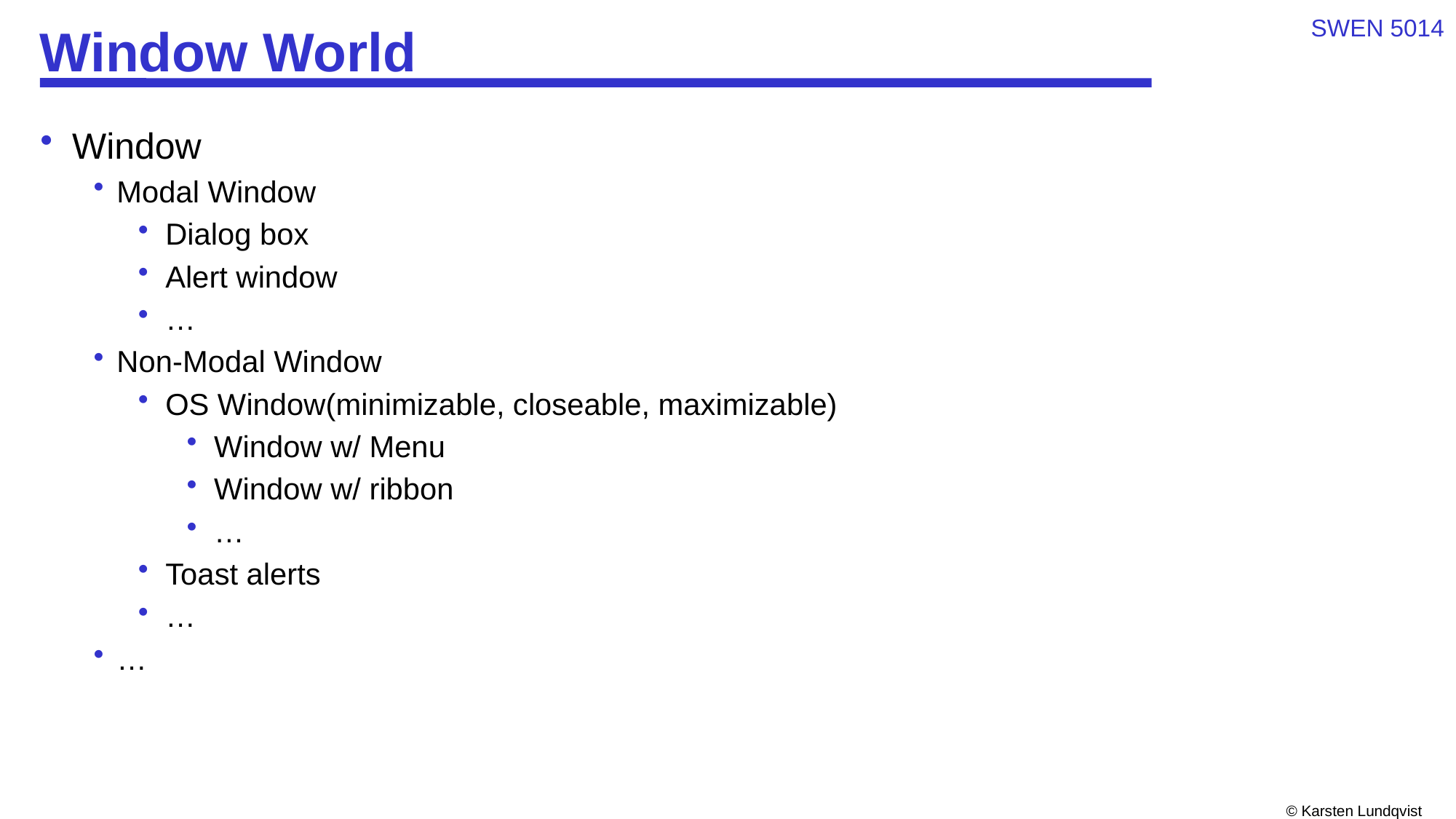

# Window World
4
Window
Modal Window
Dialog box
Alert window
…
Non-Modal Window
OS Window(minimizable, closeable, maximizable)
Window w/ Menu
Window w/ ribbon
…
Toast alerts
…
…